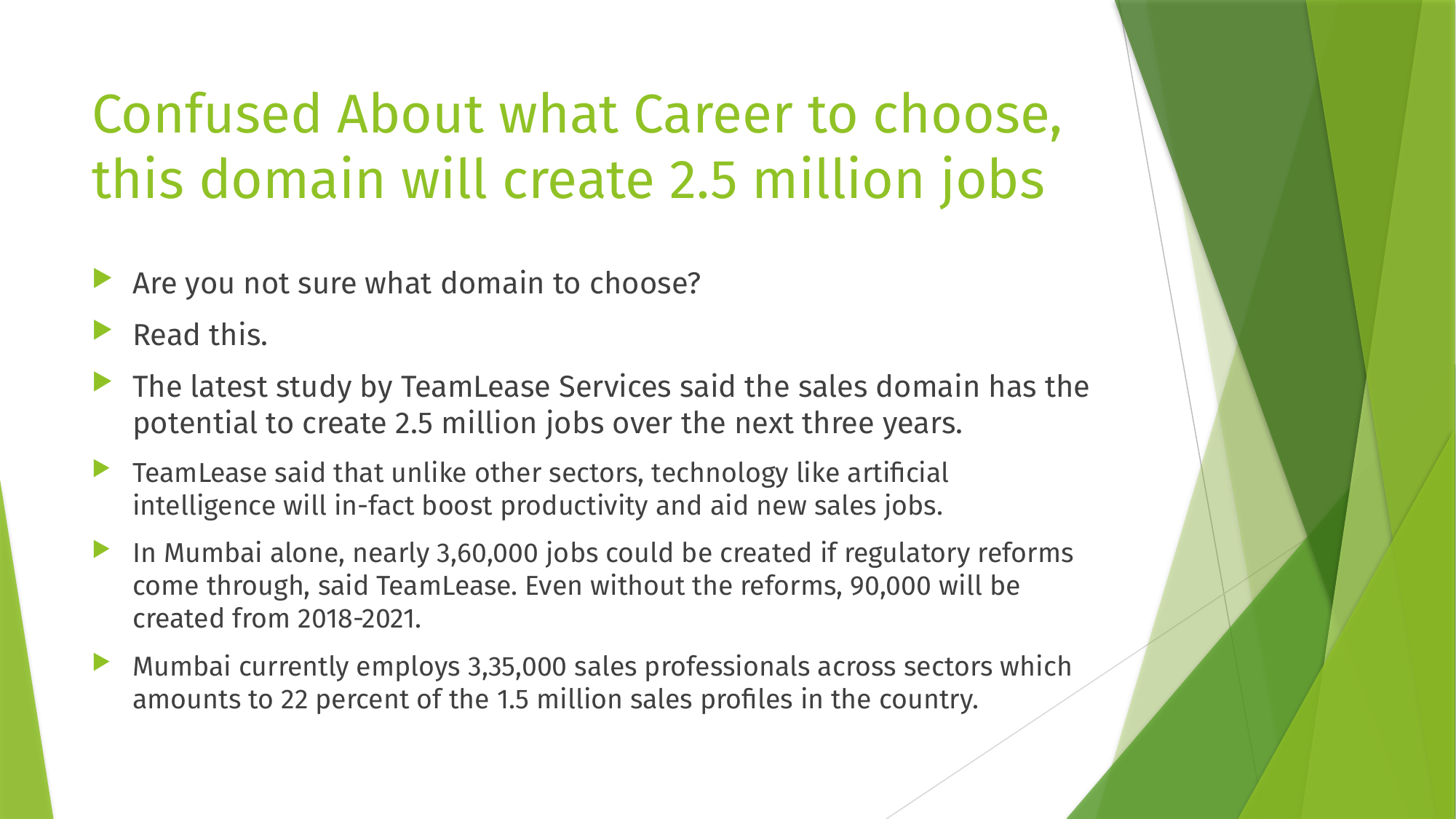

# Confused About what Career to choose, this domain will create 2.5 million jobs
Are you not sure what domain to choose?
Read this.
The latest study by TeamLease Services said the sales domain has the potential to create 2.5 million jobs over the next three years.
TeamLease said that unlike other sectors, technology like artificial intelligence will in-fact boost productivity and aid new sales jobs.
In Mumbai alone, nearly 3,60,000 jobs could be created if regulatory reforms come through, said TeamLease. Even without the reforms, 90,000 will be created from 2018-2021.
Mumbai currently employs 3,35,000 sales professionals across sectors which amounts to 22 percent of the 1.5 million sales profiles in the country.